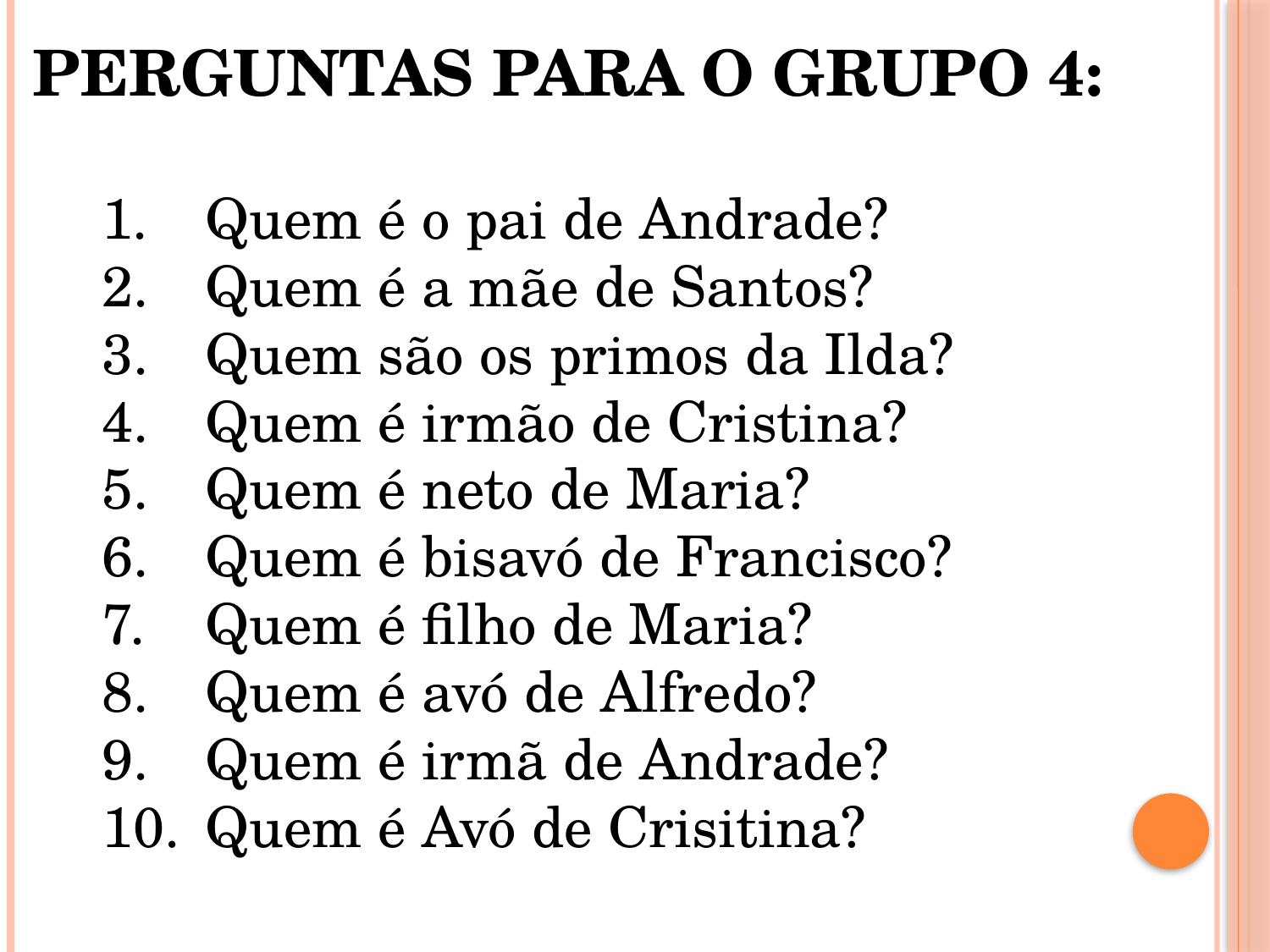

PERGUNTAS PARA O GRUPO 4:
Quem é o pai de Andrade?
Quem é a mãe de Santos?
Quem são os primos da Ilda?
Quem é irmão de Cristina?
Quem é neto de Maria?
Quem é bisavó de Francisco?
Quem é filho de Maria?
Quem é avó de Alfredo?
Quem é irmã de Andrade?
Quem é Avó de Crisitina?